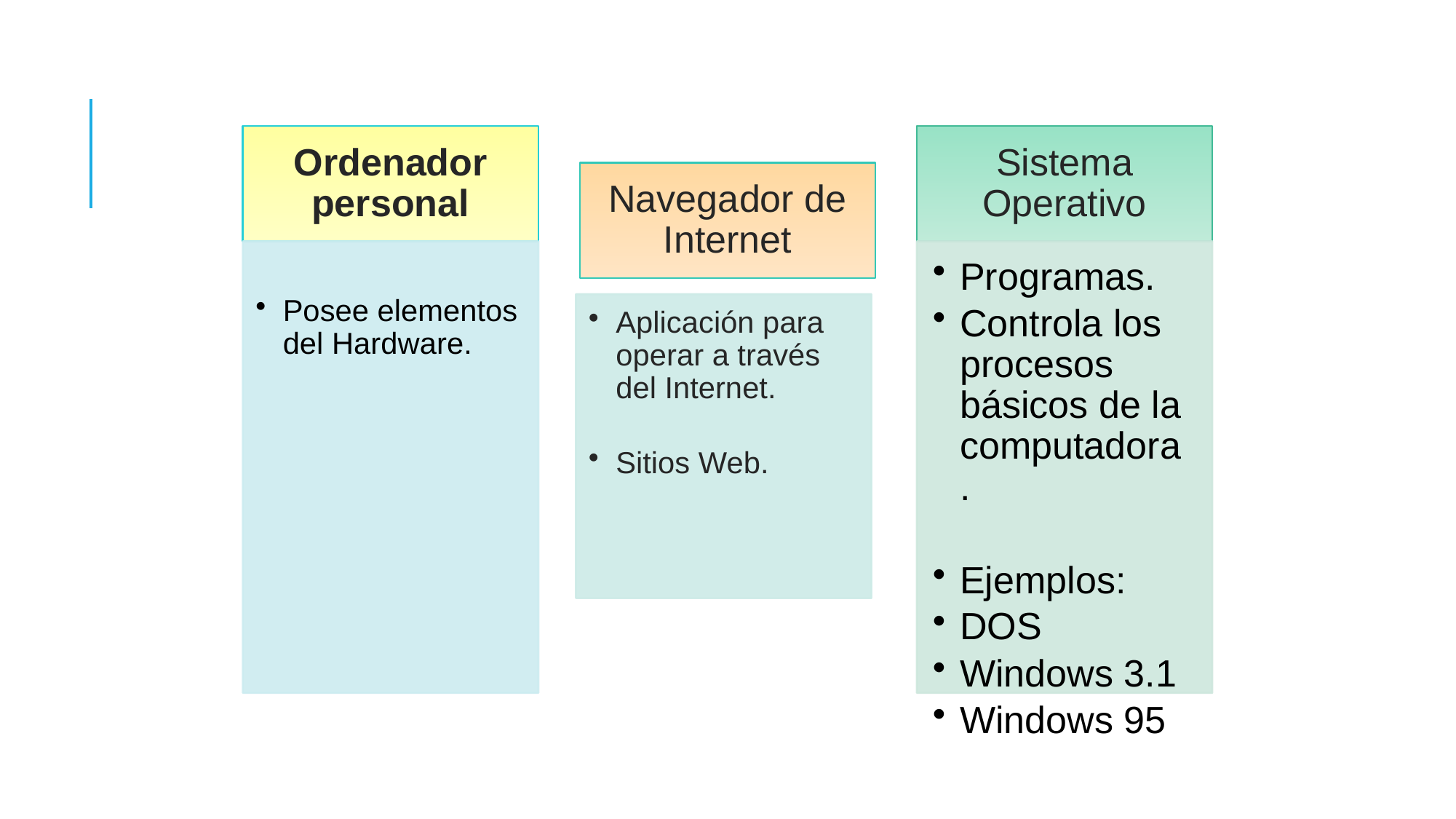

Ordenador personal

Posee elementos del Hardware.
Navegador de Internet
Aplicación para operar a través del Internet.

Sitios Web.
Sistema Operativo
Programas.
Controla los procesos básicos de la computadora.

Ejemplos:
DOS
Windows 3.1
Windows 95